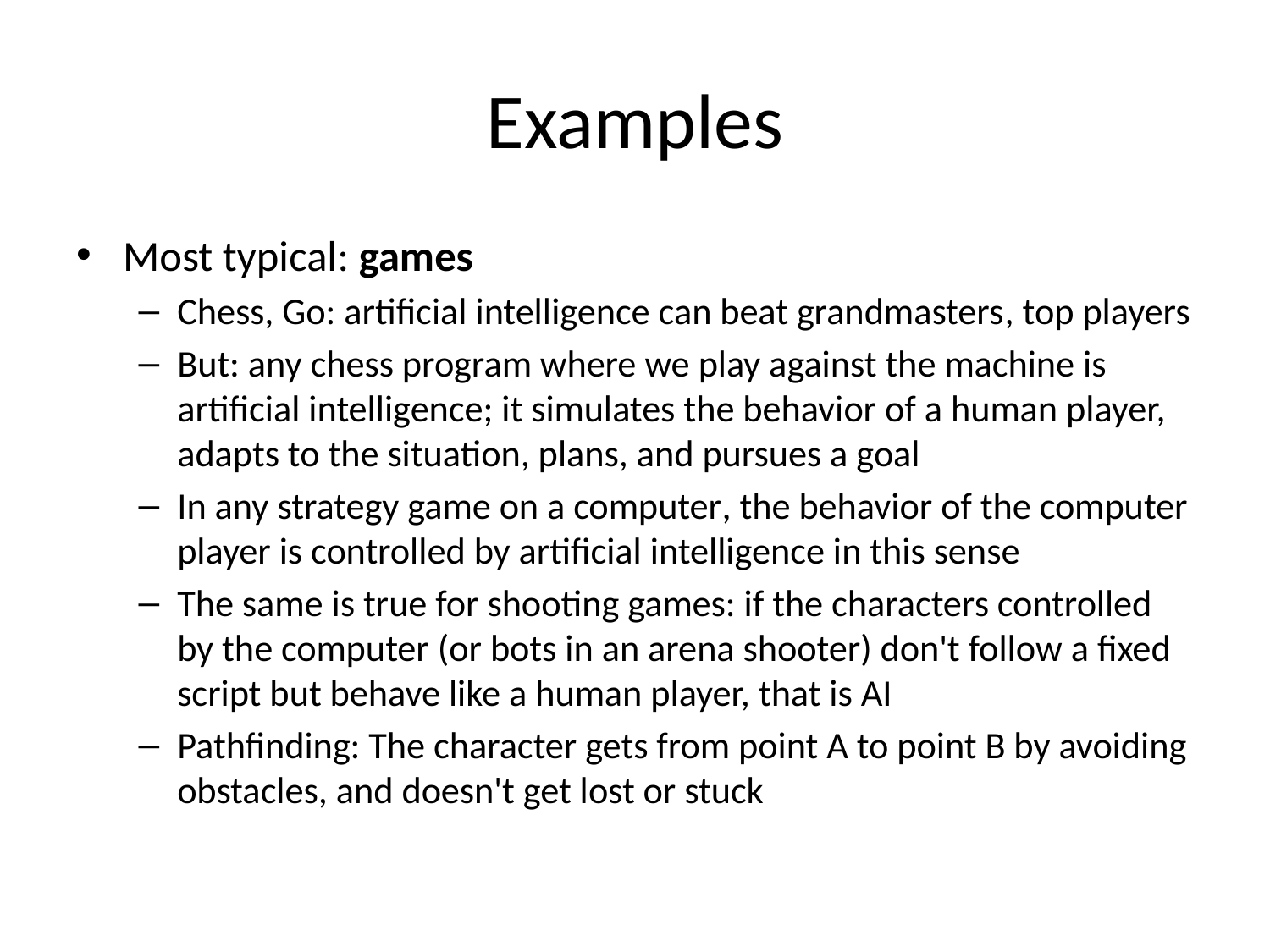

# Examples
Most typical: games
Chess, Go: artificial intelligence can beat grandmasters, top players
But: any chess program where we play against the machine is artificial intelligence; it simulates the behavior of a human player, adapts to the situation, plans, and pursues a goal
In any strategy game on a computer, the behavior of the computer player is controlled by artificial intelligence in this sense
The same is true for shooting games: if the characters controlled by the computer (or bots in an arena shooter) don't follow a fixed script but behave like a human player, that is AI
Pathfinding: The character gets from point A to point B by avoiding obstacles, and doesn't get lost or stuck